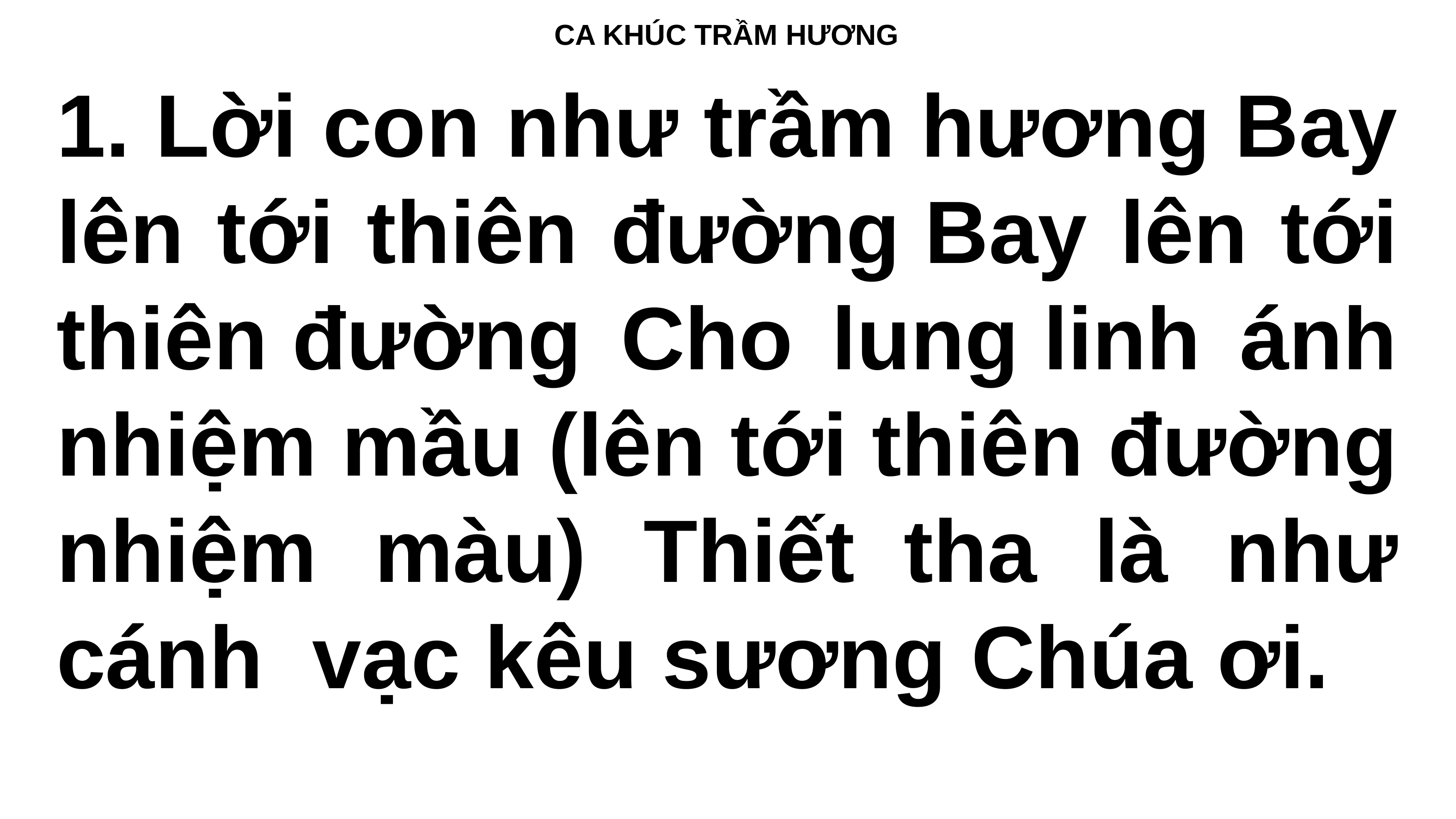

# Ca khúc trầm hương
1. Lời con như trầm hương Bay lên tới thiên đường Bay lên tới thiên đường Cho lung linh ánh nhiệm mầu (lên tới thiên đường nhiệm màu) Thiết  tha là như cánh  vạc kêu sương Chúa ơi.